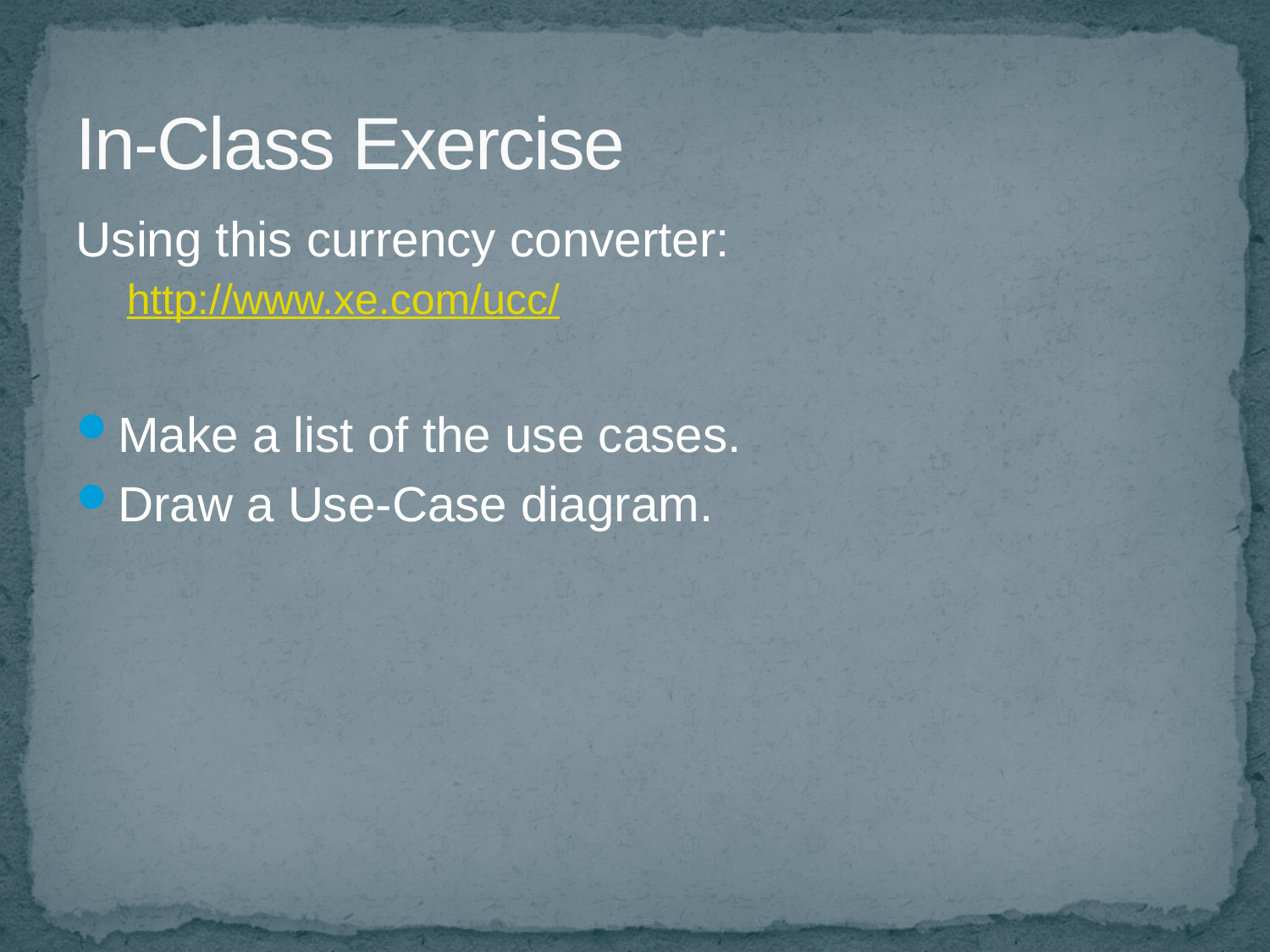

# In-Class Exercise
Using this currency converter:
http://www.xe.com/ucc/

Make a list of the use cases.
Draw a Use-Case diagram.